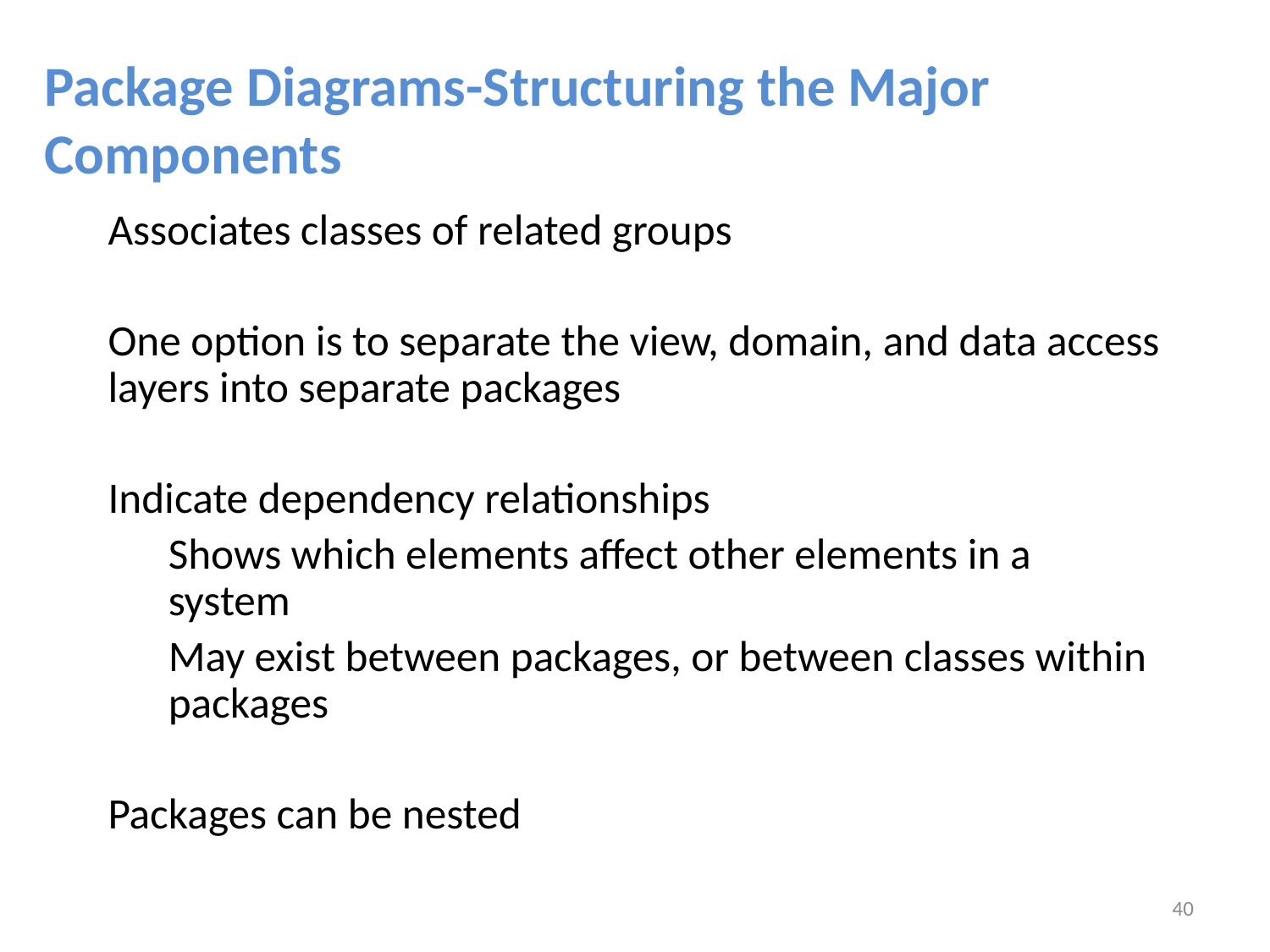

# Package Diagrams-Structuring the Major Components
Associates classes of related groups

One option is to separate the view, domain, and data access layers into separate packages

Indicate dependency relationships
Shows which elements affect other elements in a system
May exist between packages, or between classes within packages

Packages can be nested
40